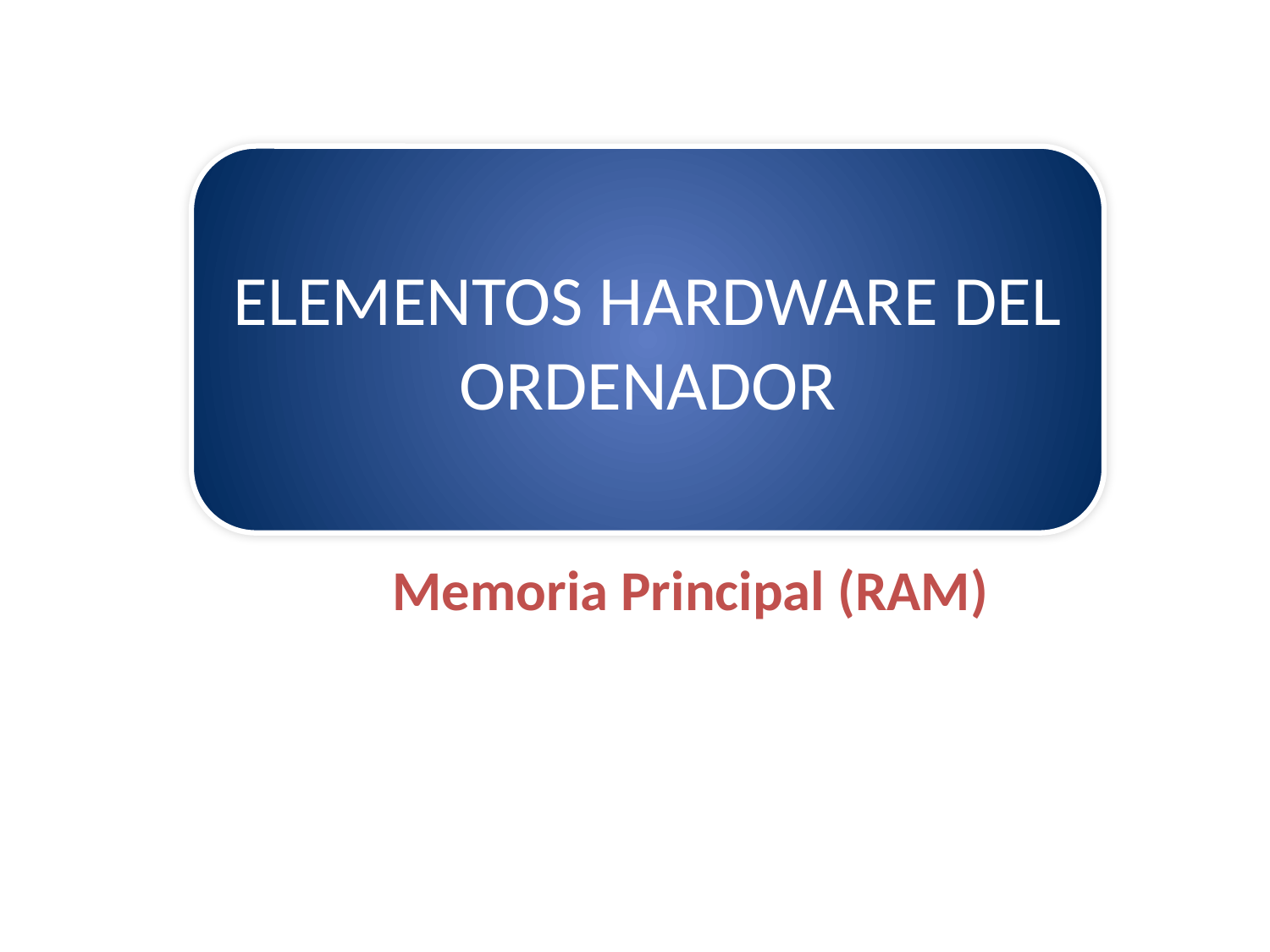

ELEMENTOS HARDWARE DEL ORDENADOR
Memoria Principal (RAM)